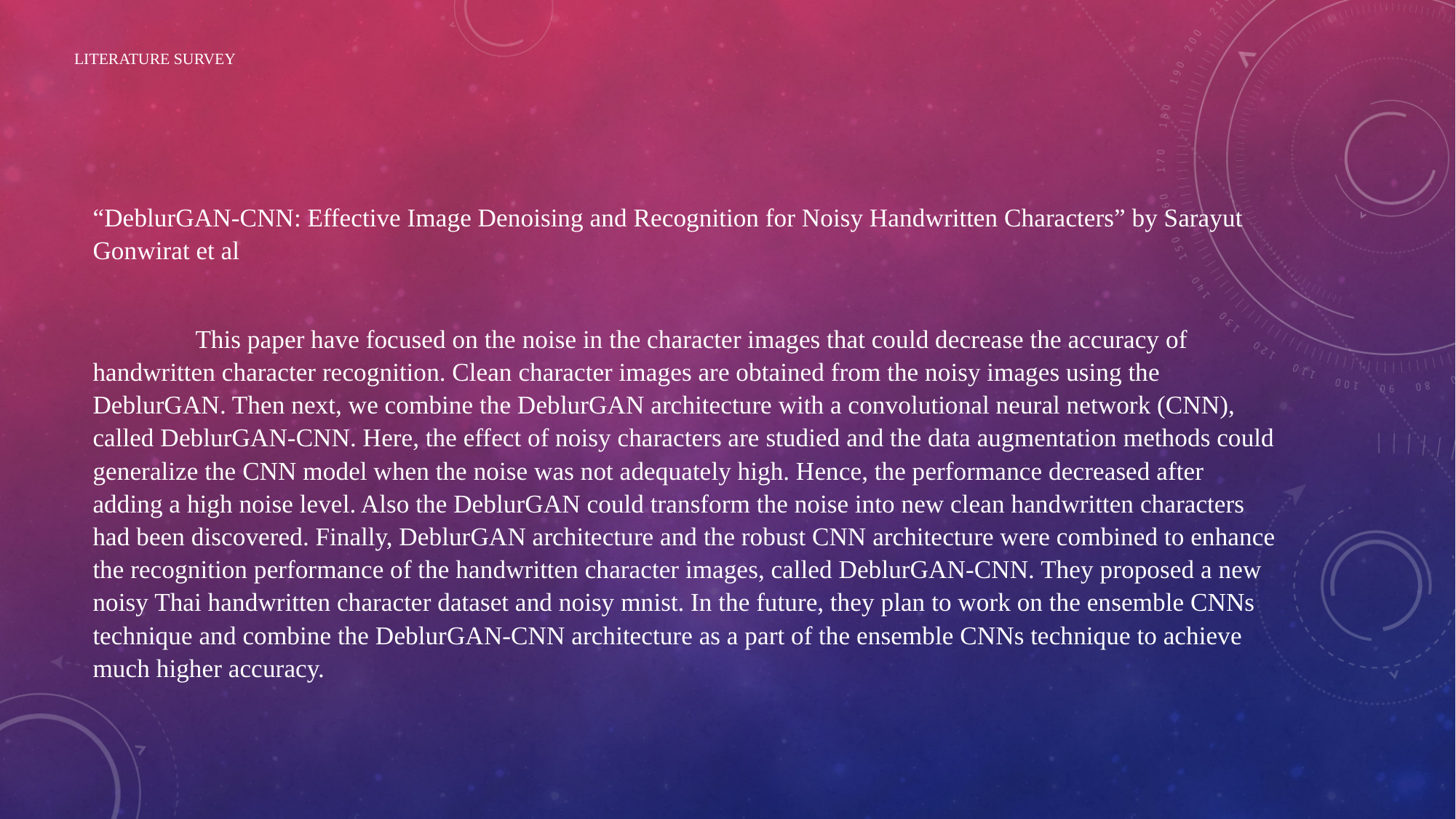

# LITERATURE SURVEY
“DeblurGAN-CNN: Effective Image Denoising and Recognition for Noisy Handwritten Characters” by Sarayut Gonwirat et al

		This paper have focused on the noise in the character images that could decrease the accuracy of handwritten character recognition. Clean character images are obtained from the noisy images using the DeblurGAN. Then next, we combine the DeblurGAN architecture with a convolutional neural network (CNN), called DeblurGAN-CNN. Here, the effect of noisy characters are studied and the data augmentation methods could generalize the CNN model when the noise was not adequately high. Hence, the performance decreased after adding a high noise level. Also the DeblurGAN could transform the noise into new clean handwritten characters had been discovered. Finally, DeblurGAN architecture and the robust CNN architecture were combined to enhance the recognition performance of the handwritten character images, called DeblurGAN-CNN. They proposed a new noisy Thai handwritten character dataset and noisy mnist. In the future, they plan to work on the ensemble CNNs technique and combine the DeblurGAN-CNN architecture as a part of the ensemble CNNs technique to achieve much higher accuracy.